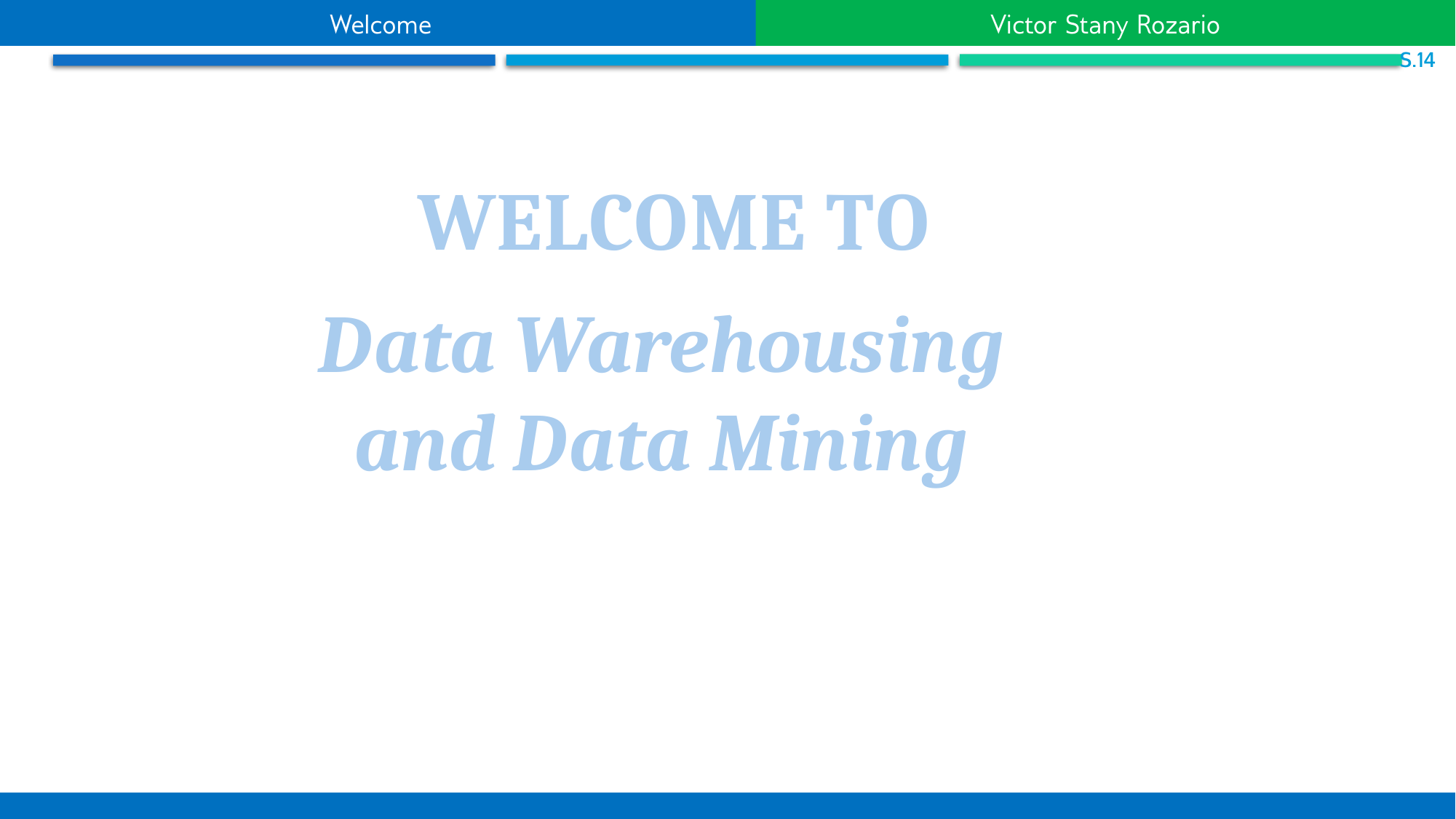

Welcome
Victor Stany Rozario
 S.14

WELCOME TO
Data Warehousing and Data Mining